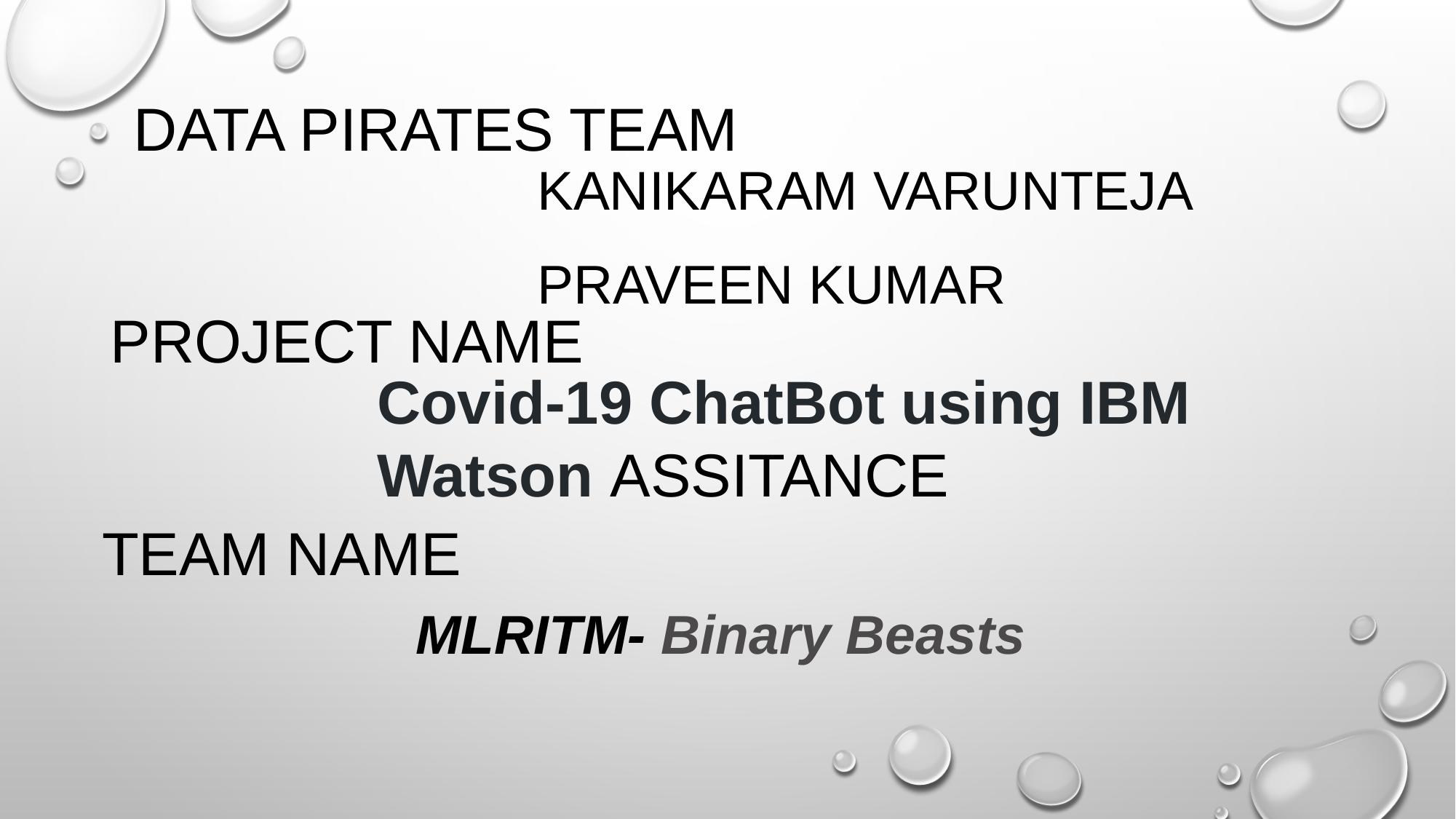

DATA PIRATES TEAM
Kanikaram varunteja
Praveen kumar
PROJECT NAME
Covid-19 ChatBot using IBM Watson ASSITANCE
TEAM NAME
MLRITM- Binary Beasts